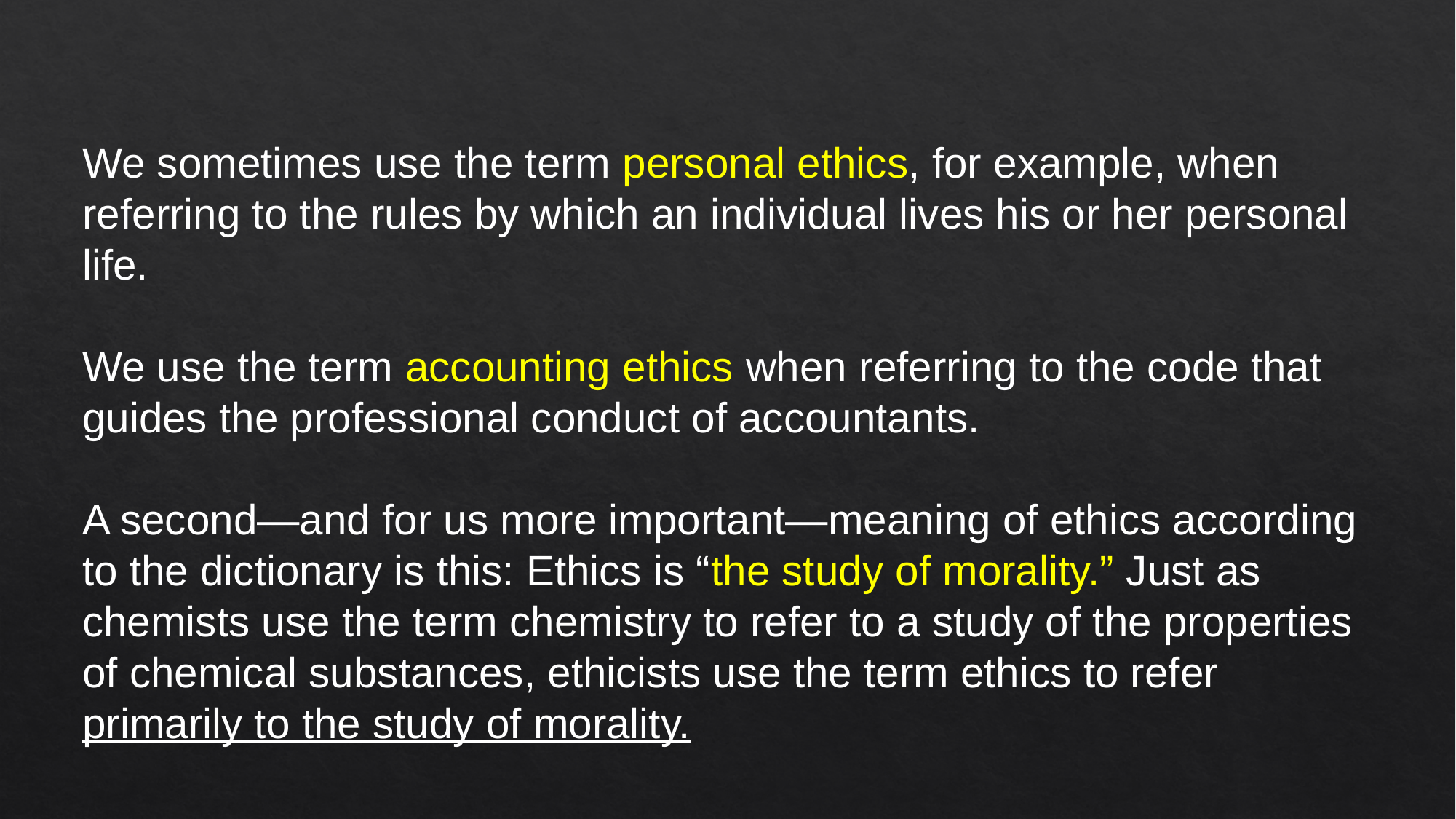

We sometimes use the term personal ethics, for example, when referring to the rules by which an individual lives his or her personal life.

We use the term accounting ethics when referring to the code that guides the professional conduct of accountants.

A second—and for us more important—meaning of ethics according to the dictionary is this: Ethics is “the study of morality.” Just as chemists use the term chemistry to refer to a study of the properties of chemical substances, ethicists use the term ethics to refer primarily to the study of morality.